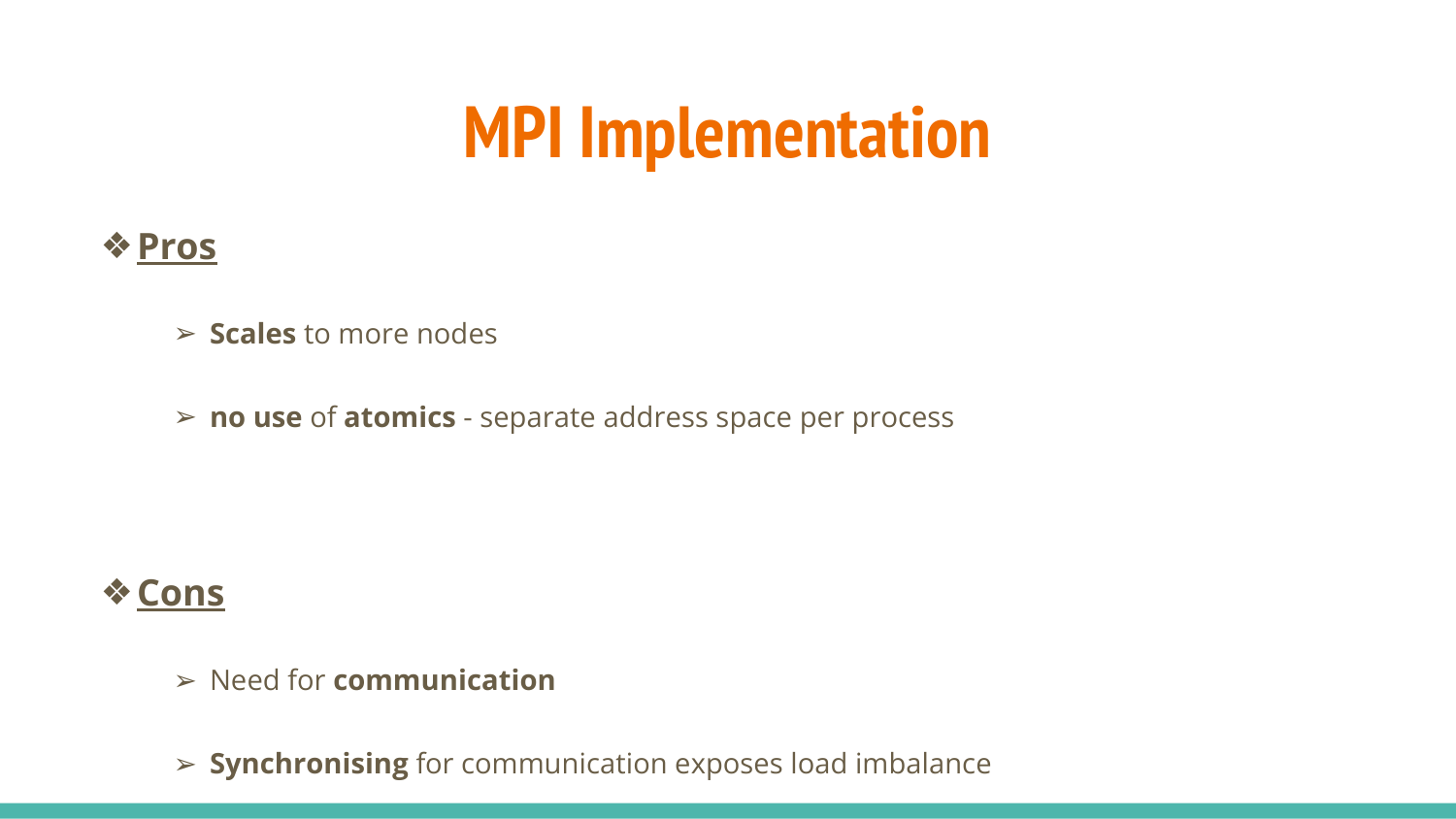

# MPI Implementation
Pros
Scales to more nodes
no use of atomics - separate address space per process

Cons
Need for communication
Synchronising for communication exposes load imbalance
More difficult to program